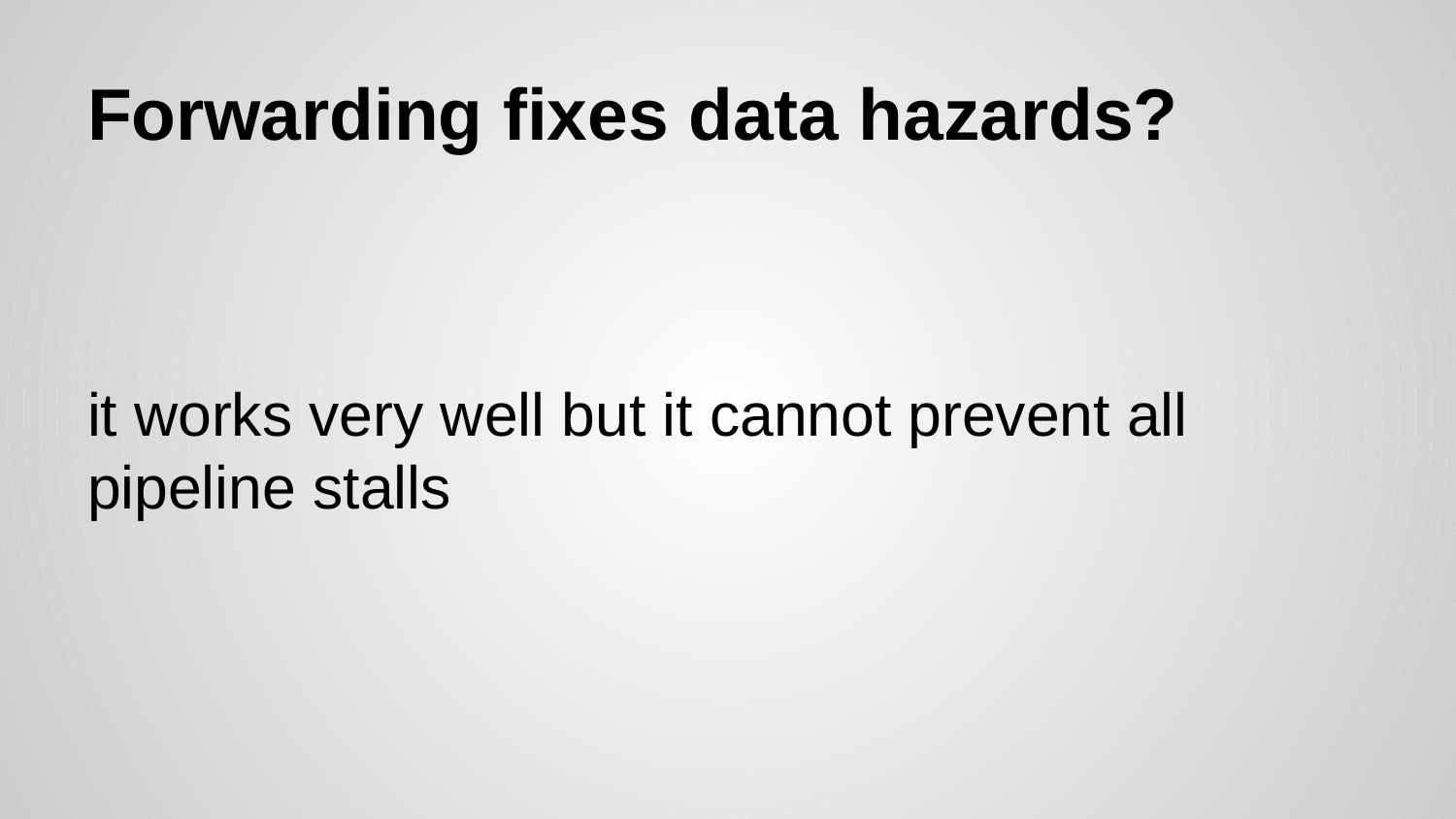

# Forwarding fixes data hazards?
it works very well but it cannot prevent all pipeline stalls